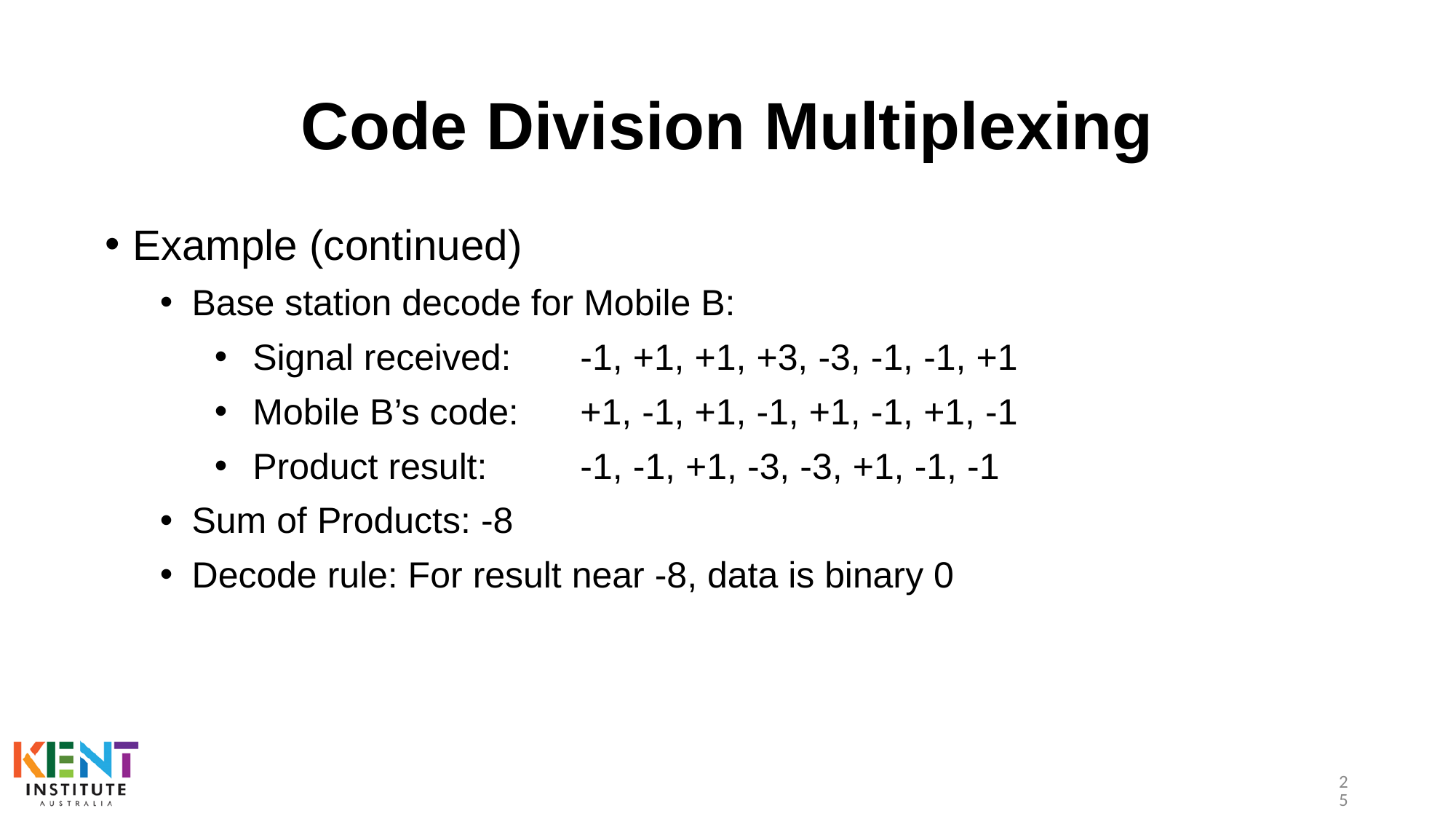

# Code Division Multiplexing
Example (continued)
Base station decode for Mobile B:
Signal received:	-1, +1, +1, +3, -3, -1, -1, +1
Mobile B’s code:	+1, -1, +1, -1, +1, -1, +1, -1
Product result: 	-1, -1, +1, -3, -3, +1, -1, -1
Sum of Products: -8
Decode rule: For result near -8, data is binary 0
25